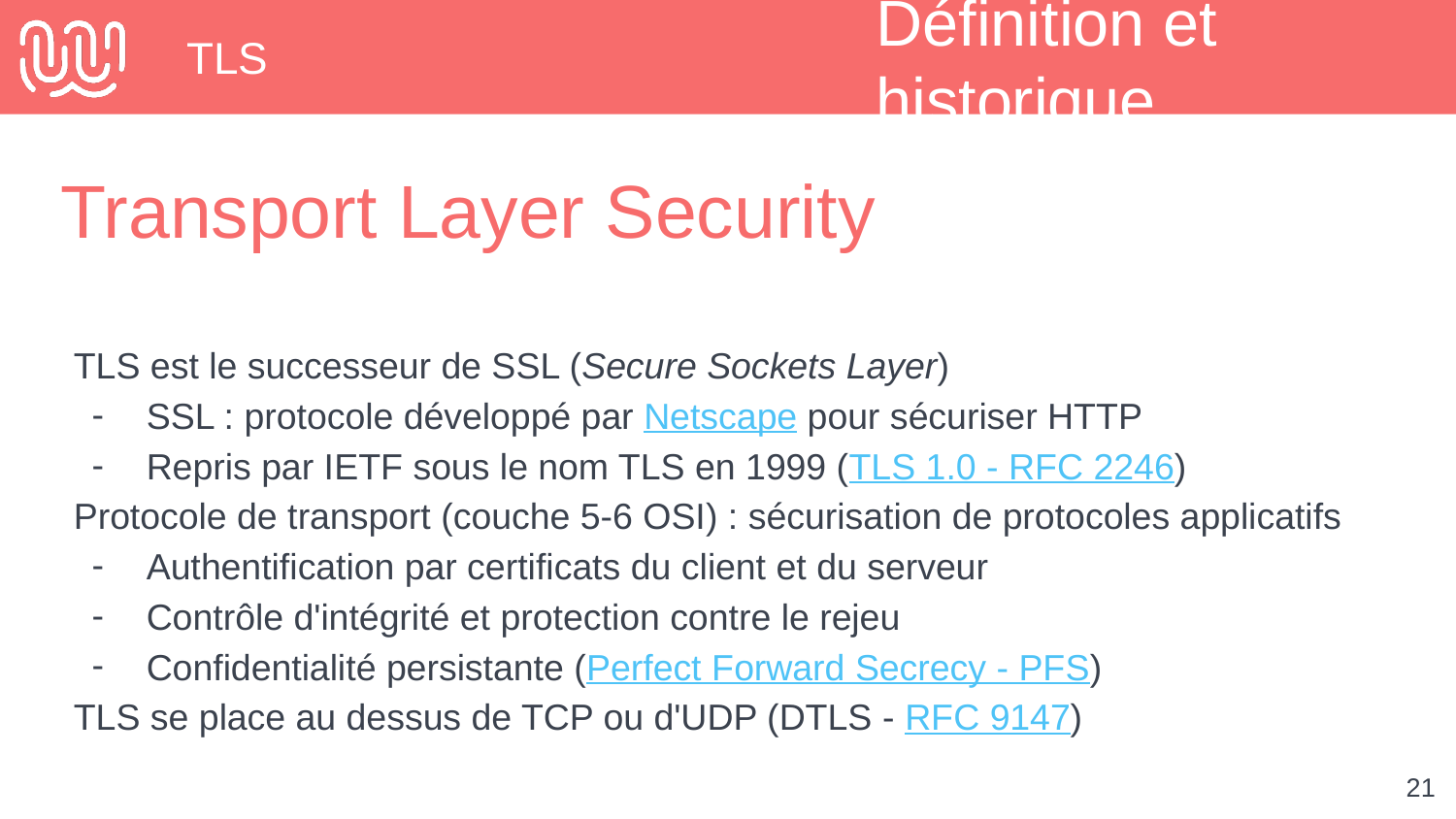

# TLS
Définition et historique
Transport Layer Security
TLS est le successeur de SSL (Secure Sockets Layer)
SSL : protocole développé par Netscape pour sécuriser HTTP
Repris par IETF sous le nom TLS en 1999 (TLS 1.0 - RFC 2246)
Protocole de transport (couche 5-6 OSI) : sécurisation de protocoles applicatifs
Authentification par certificats du client et du serveur
Contrôle d'intégrité et protection contre le rejeu
Confidentialité persistante (Perfect Forward Secrecy - PFS)
TLS se place au dessus de TCP ou d'UDP (DTLS - RFC 9147)
21